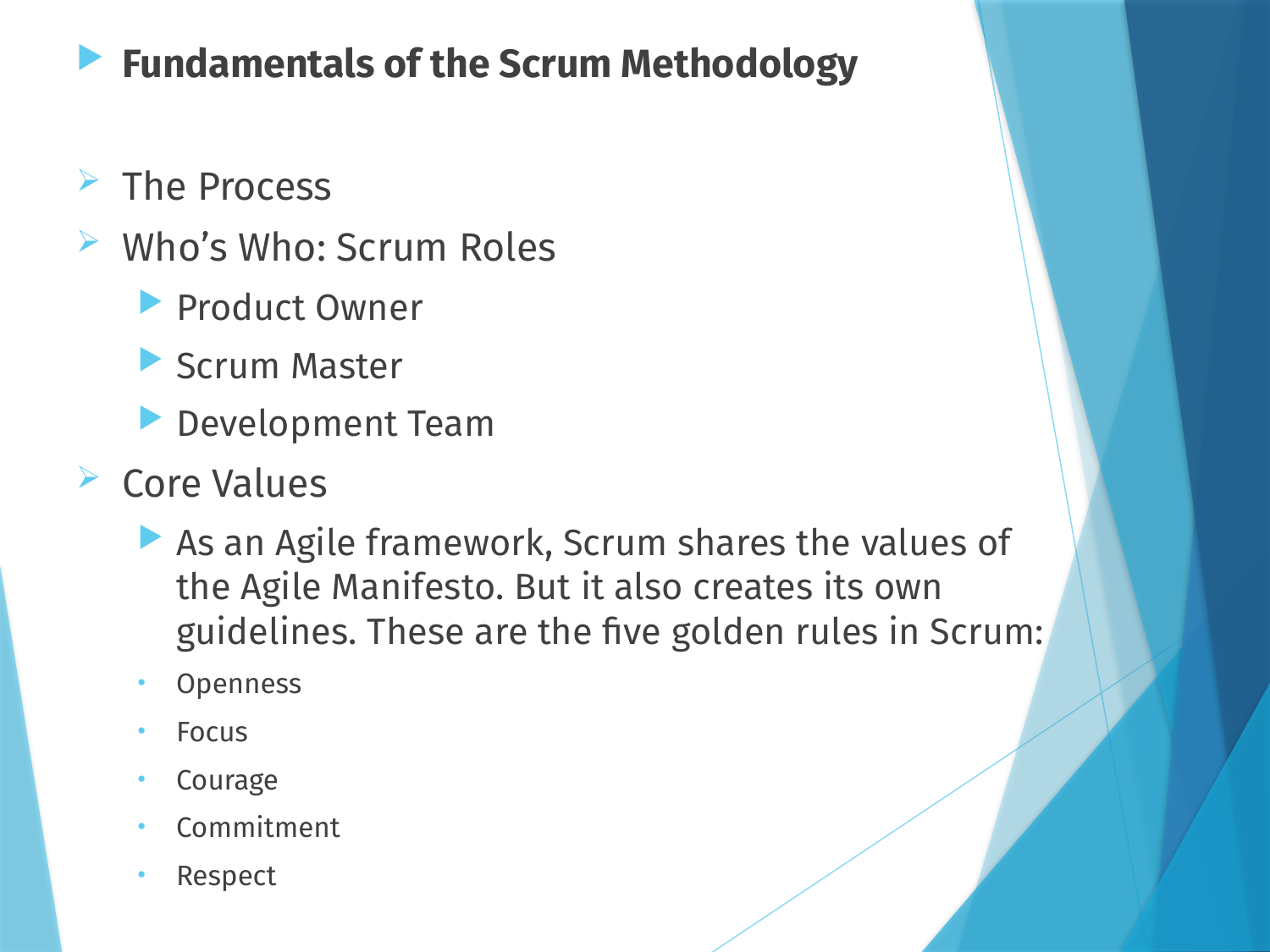

Fundamentals of the Scrum Methodology

The Process
Who’s Who: Scrum Roles
Product Owner
Scrum Master
Development Team
Core Values
As an Agile framework, Scrum shares the values of the Agile Manifesto. But it also creates its own guidelines. These are the five golden rules in Scrum:
Openness
Focus
Courage
Commitment
Respect